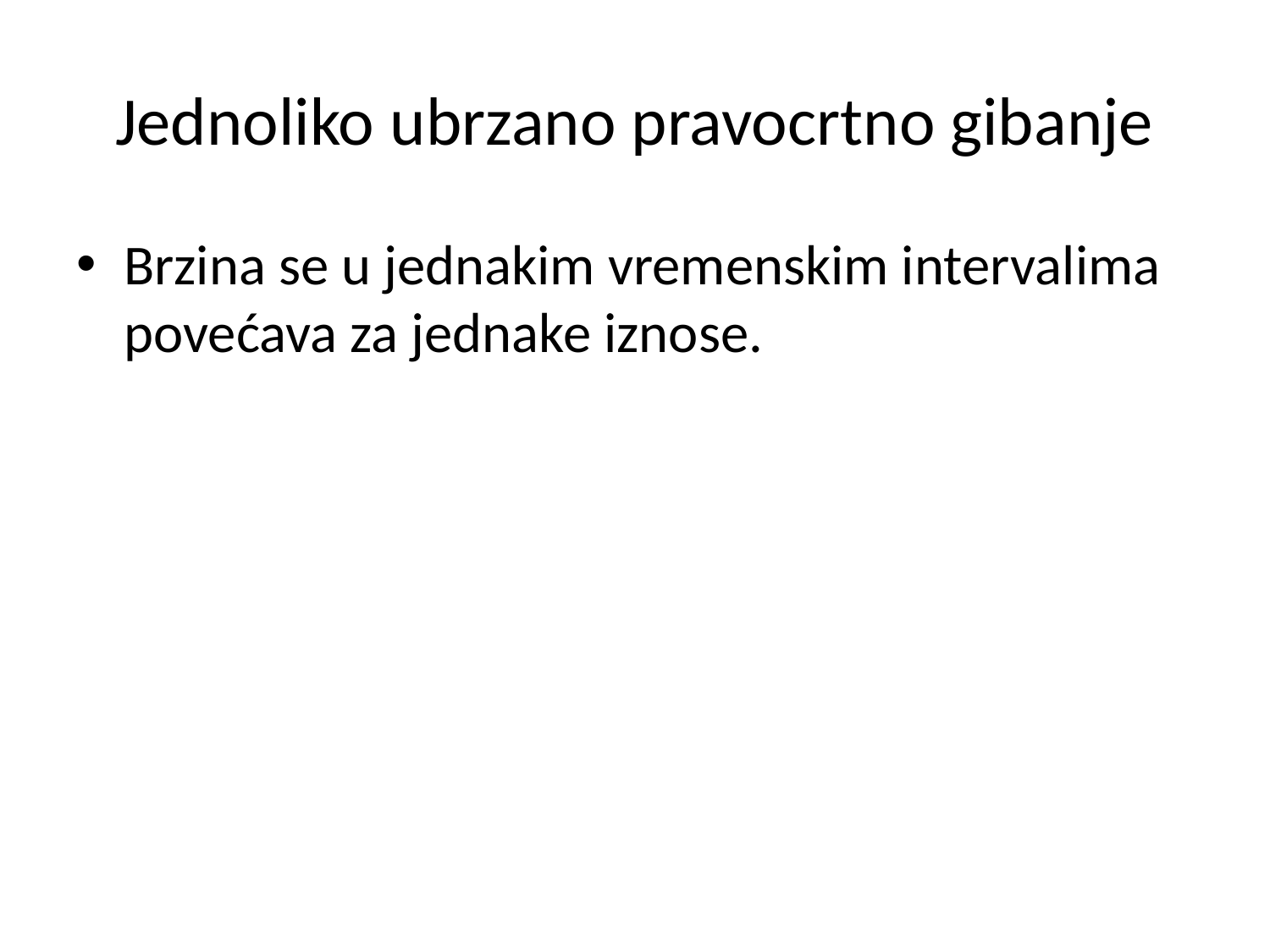

# Jednoliko ubrzano pravocrtno gibanje
Brzina se u jednakim vremenskim intervalima povećava za jednake iznose.